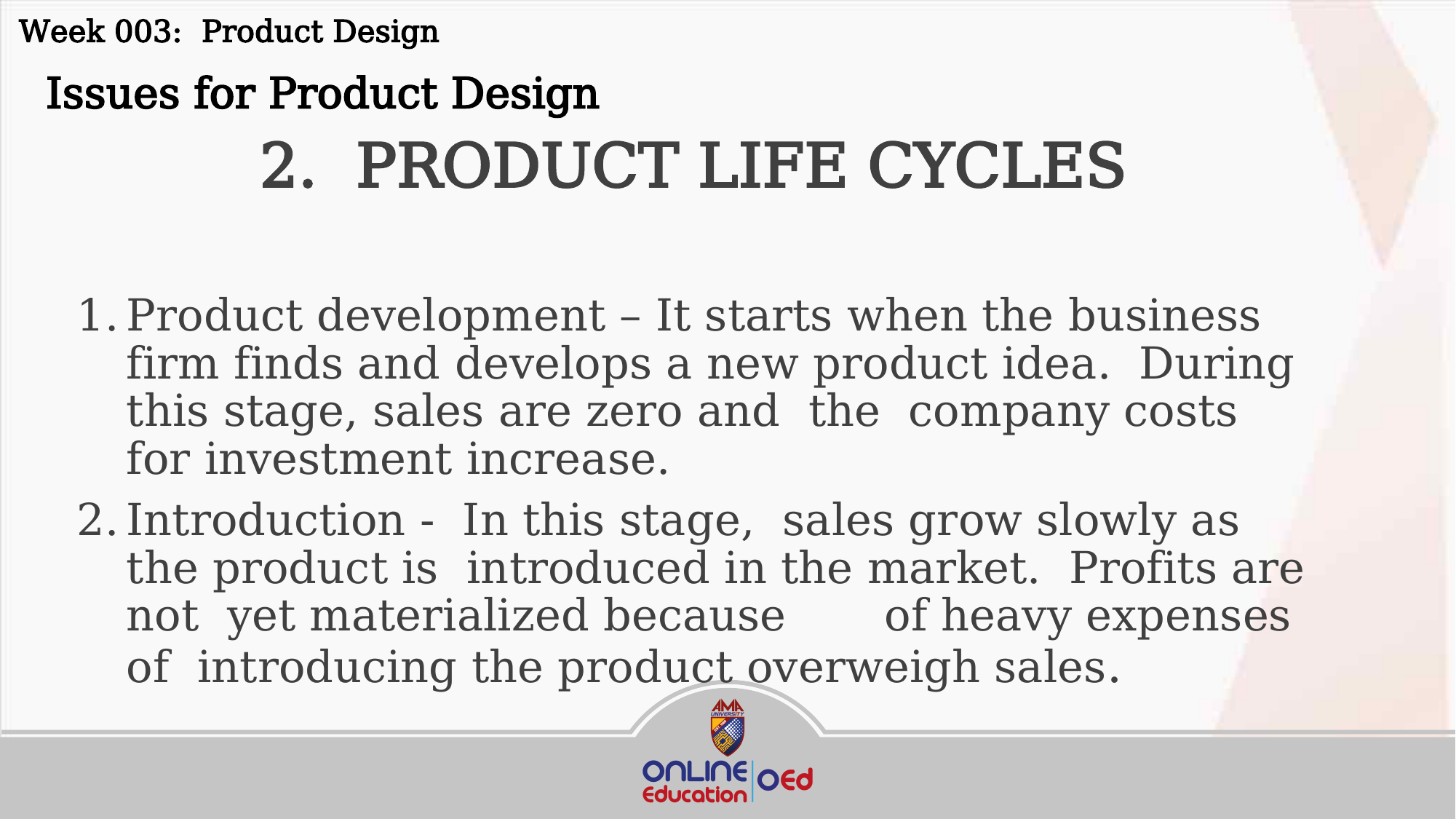

Week 003:  Product Design
  Issues for Product Design
2.  PRODUCT LIFE CYCLES

Product development – It starts when the business firm finds and develops a new product idea.  During this stage, sales are zero and  the  company costs for investment increase.
Introduction -  In this stage,  sales grow slowly as the product is  introduced in the market.  Profits are not  yet materialized because       of heavy expenses  of  introducing the product overweigh sales.